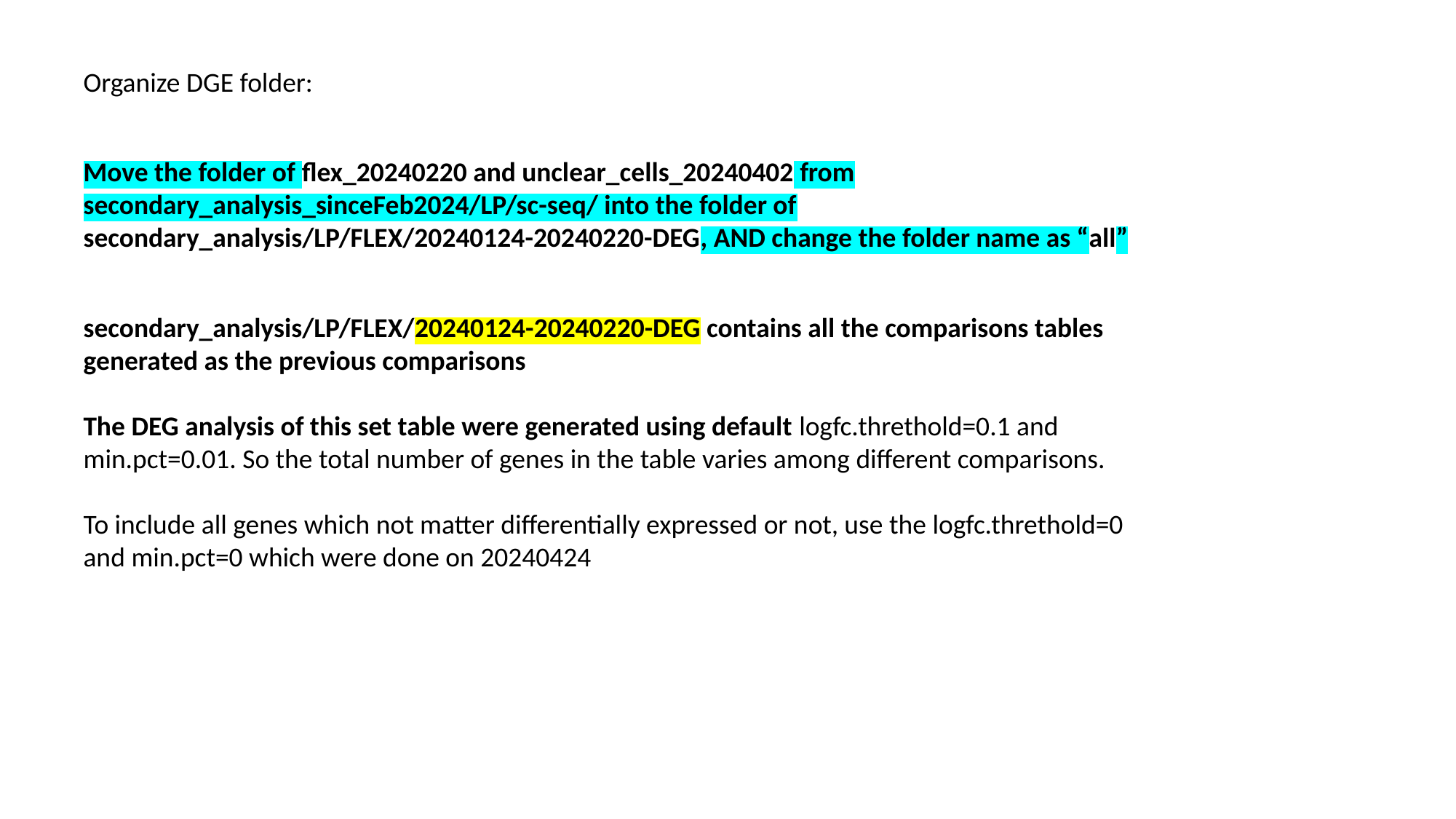

Organize DGE folder:
Move the folder of flex_20240220 and unclear_cells_20240402 from secondary_analysis_sinceFeb2024/LP/sc-seq/ into the folder of secondary_analysis/LP/FLEX/20240124-20240220-DEG, AND change the folder name as “all”
secondary_analysis/LP/FLEX/20240124-20240220-DEG contains all the comparisons tables generated as the previous comparisons

The DEG analysis of this set table were generated using default logfc.threthold=0.1 and min.pct=0.01. So the total number of genes in the table varies among different comparisons.

To include all genes which not matter differentially expressed or not, use the logfc.threthold=0 and min.pct=0 which were done on 20240424